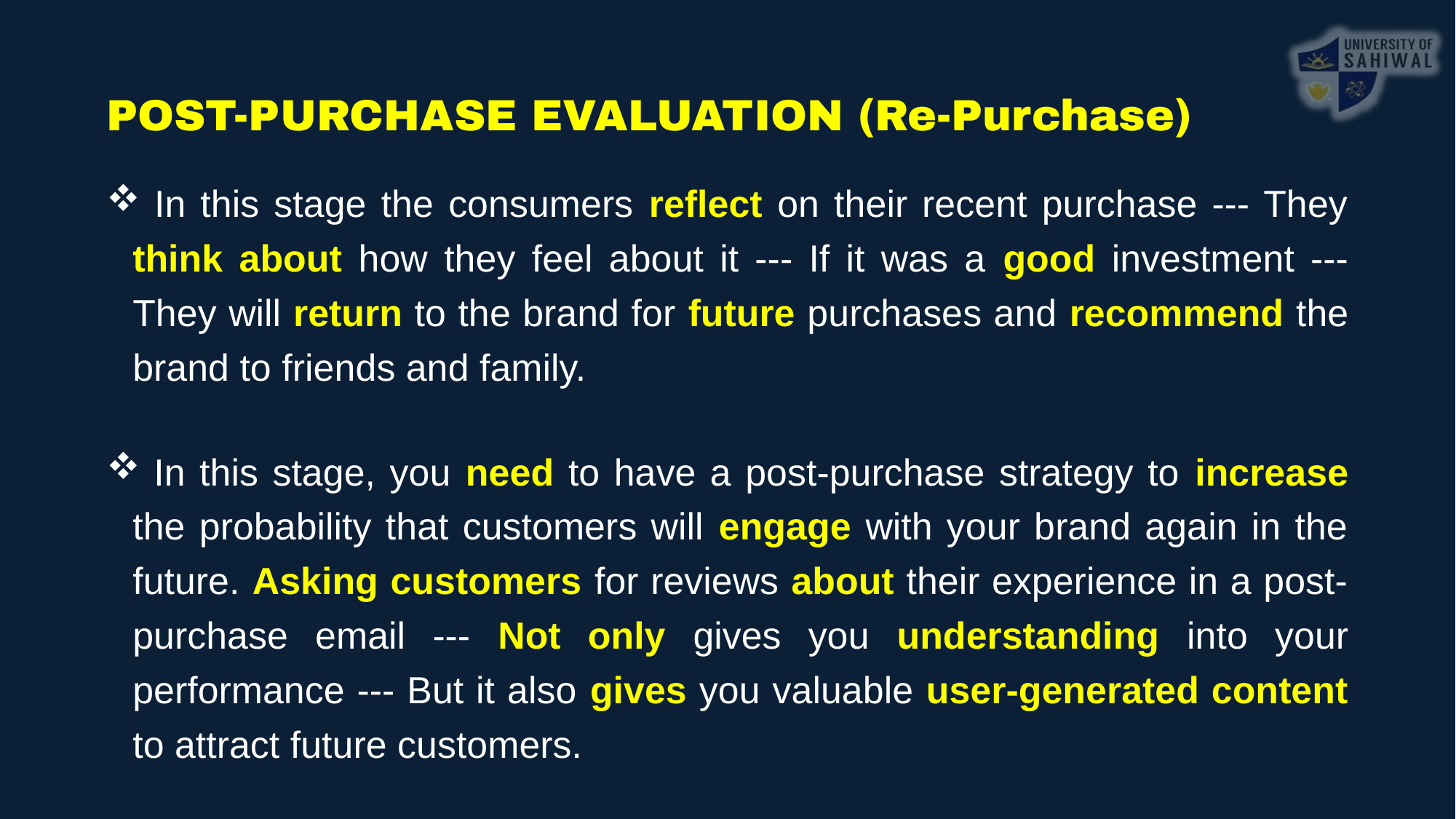

POST-PURCHASE EVALUATION (Re-Purchase)

 In this stage the consumers reflect on their recent purchase --- They think about how they feel about it --- If it was a good investment --- They will return to the brand for future purchases and recommend the brand to friends and family.

 In this stage, you need to have a post-purchase strategy to increase the probability that customers will engage with your brand again in the future. Asking customers for reviews about their experience in a post-purchase email --- Not only gives you understanding into your performance --- But it also gives you valuable user-generated content to attract future customers.